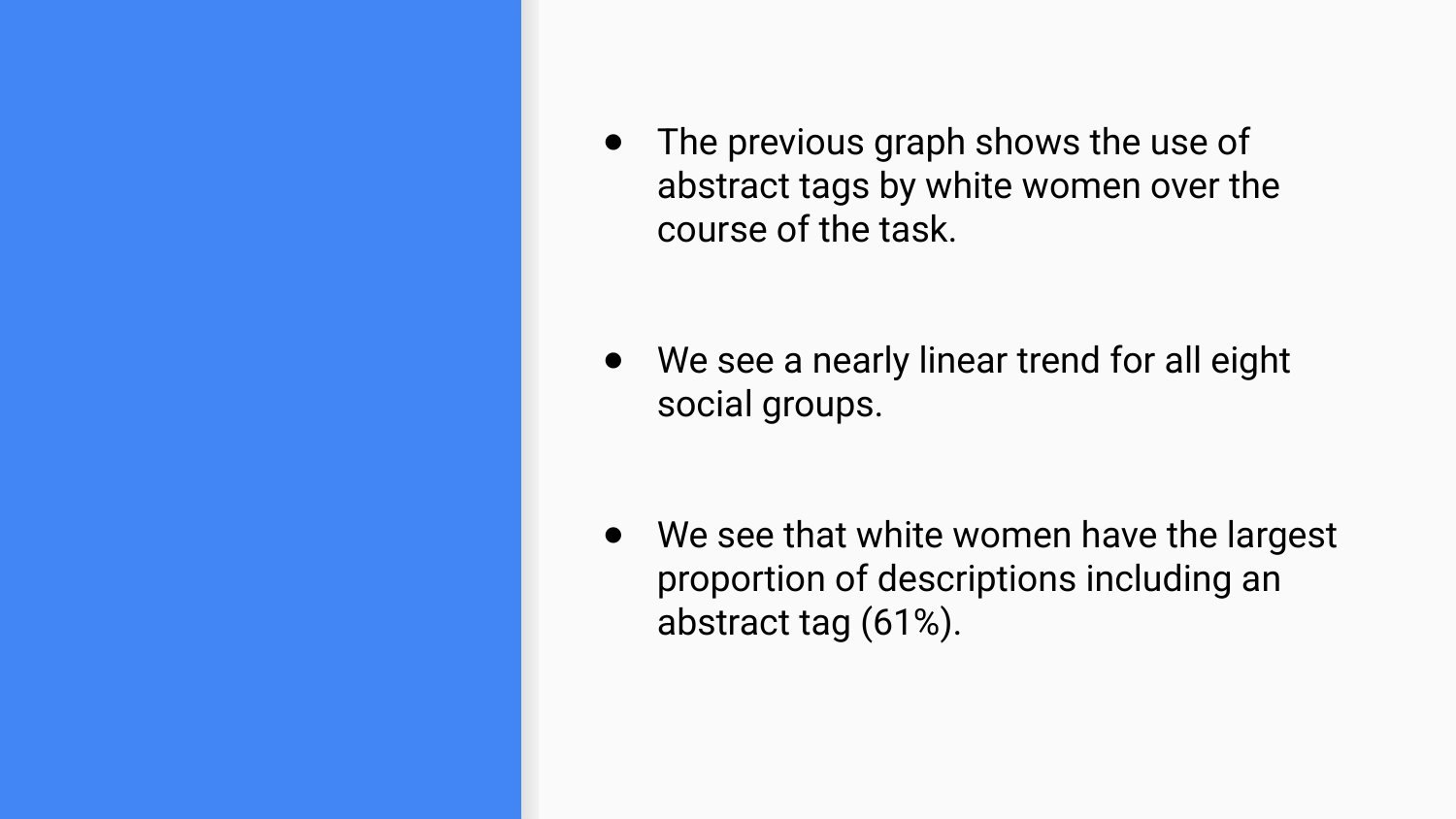

#
The previous graph shows the use of abstract tags by white women over the course of the task.

We see a nearly linear trend for all eight social groups.

We see that white women have the largest proportion of descriptions including an abstract tag (61%).